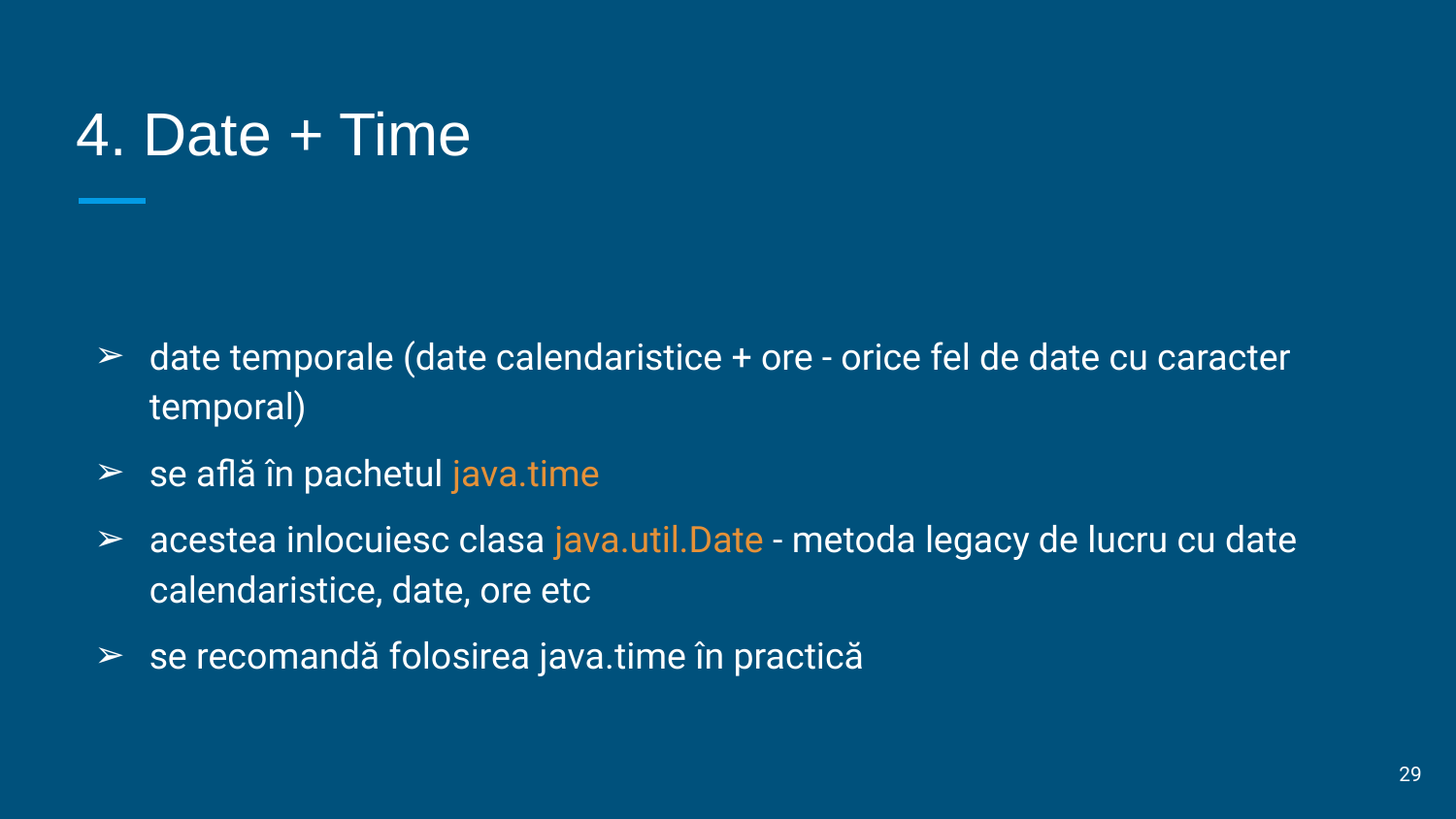

# 4. Date + Time
date temporale (date calendaristice + ore - orice fel de date cu caracter temporal)
se află în pachetul java.time
acestea inlocuiesc clasa java.util.Date - metoda legacy de lucru cu date calendaristice, date, ore etc
se recomandă folosirea java.time în practică
29